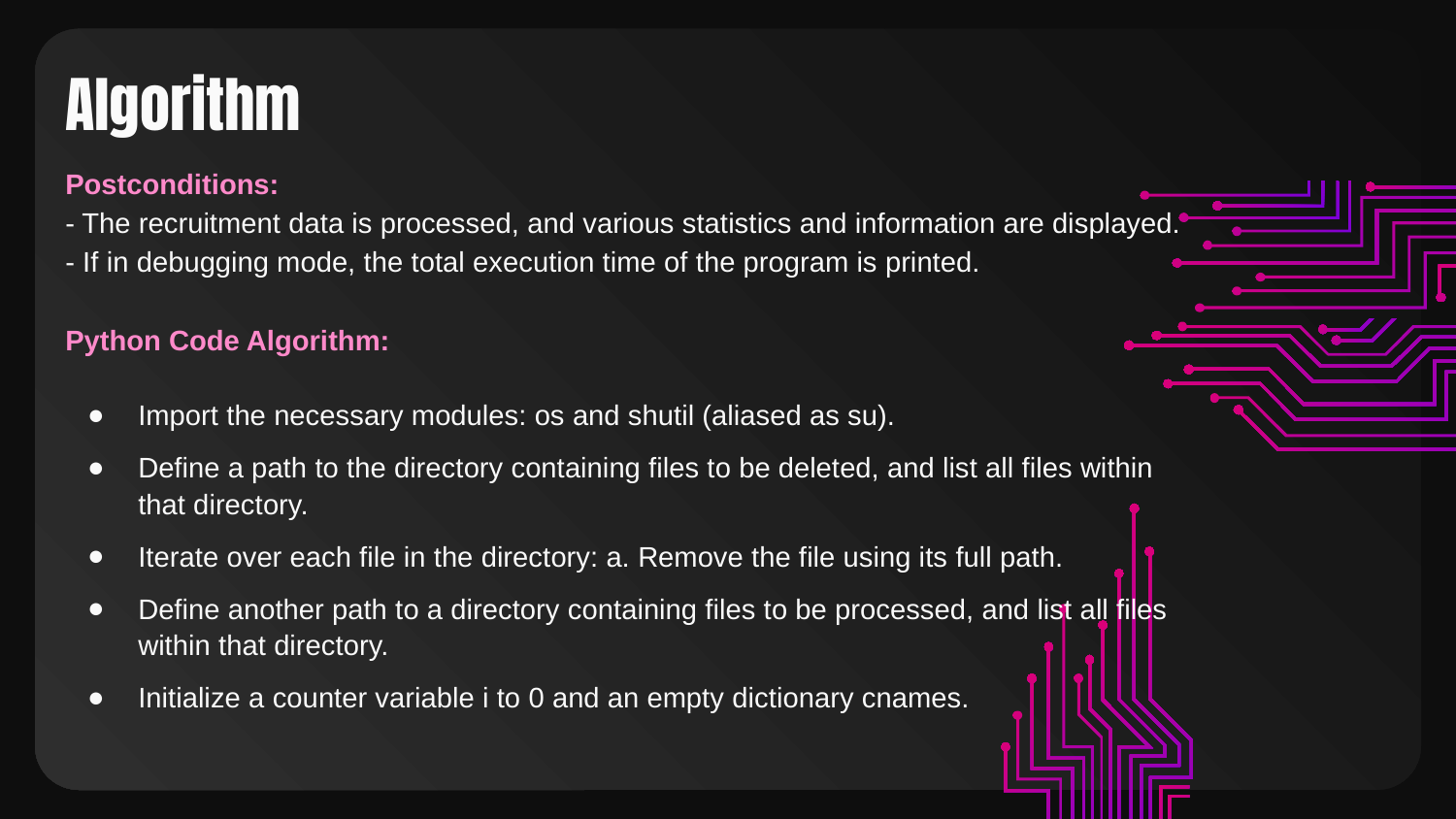

# Algorithm
Postconditions:
- The recruitment data is processed, and various statistics and information are displayed.
- If in debugging mode, the total execution time of the program is printed.

Python Code Algorithm:

Import the necessary modules: os and shutil (aliased as su).
Define a path to the directory containing files to be deleted, and list all files within that directory.
Iterate over each file in the directory: a. Remove the file using its full path.
Define another path to a directory containing files to be processed, and list all files within that directory.
Initialize a counter variable i to 0 and an empty dictionary cnames.